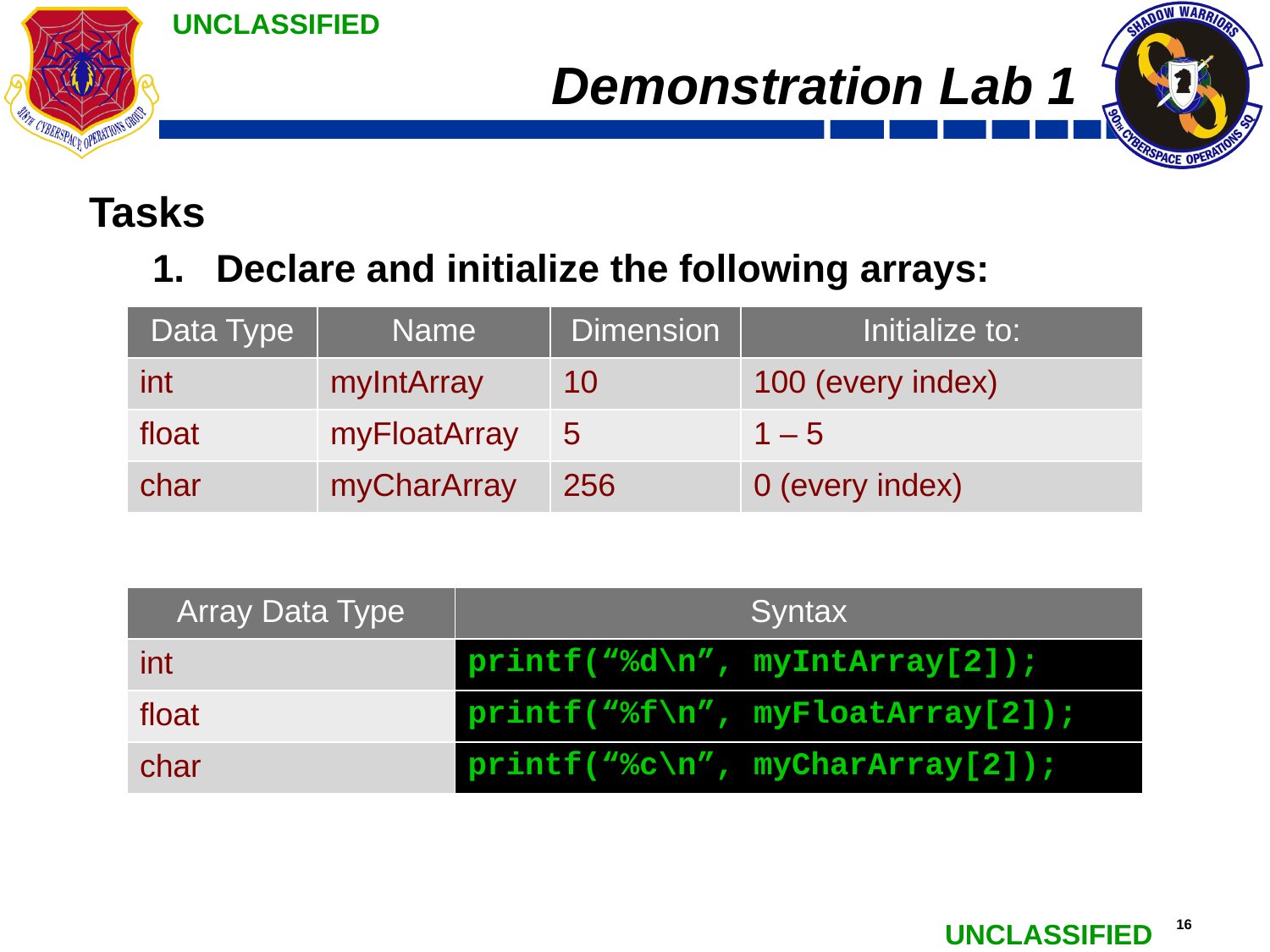

# Demonstration Lab 1
Tasks
Declare and initialize the following arrays:

Print the 3rd element of each array above using:

| Data Type | Name | Dimension | Initialize to: |
| --- | --- | --- | --- |
| int | myIntArray | 10 | 100 (every index) |
| float | myFloatArray | 5 | 1 – 5 |
| char | myCharArray | 256 | 0 (every index) |
| Array Data Type | Syntax |
| --- | --- |
| int | printf(“%d\n”, myIntArray[2]); |
| float | printf(“%f\n”, myFloatArray[2]); |
| char | printf(“%c\n”, myCharArray[2]); |